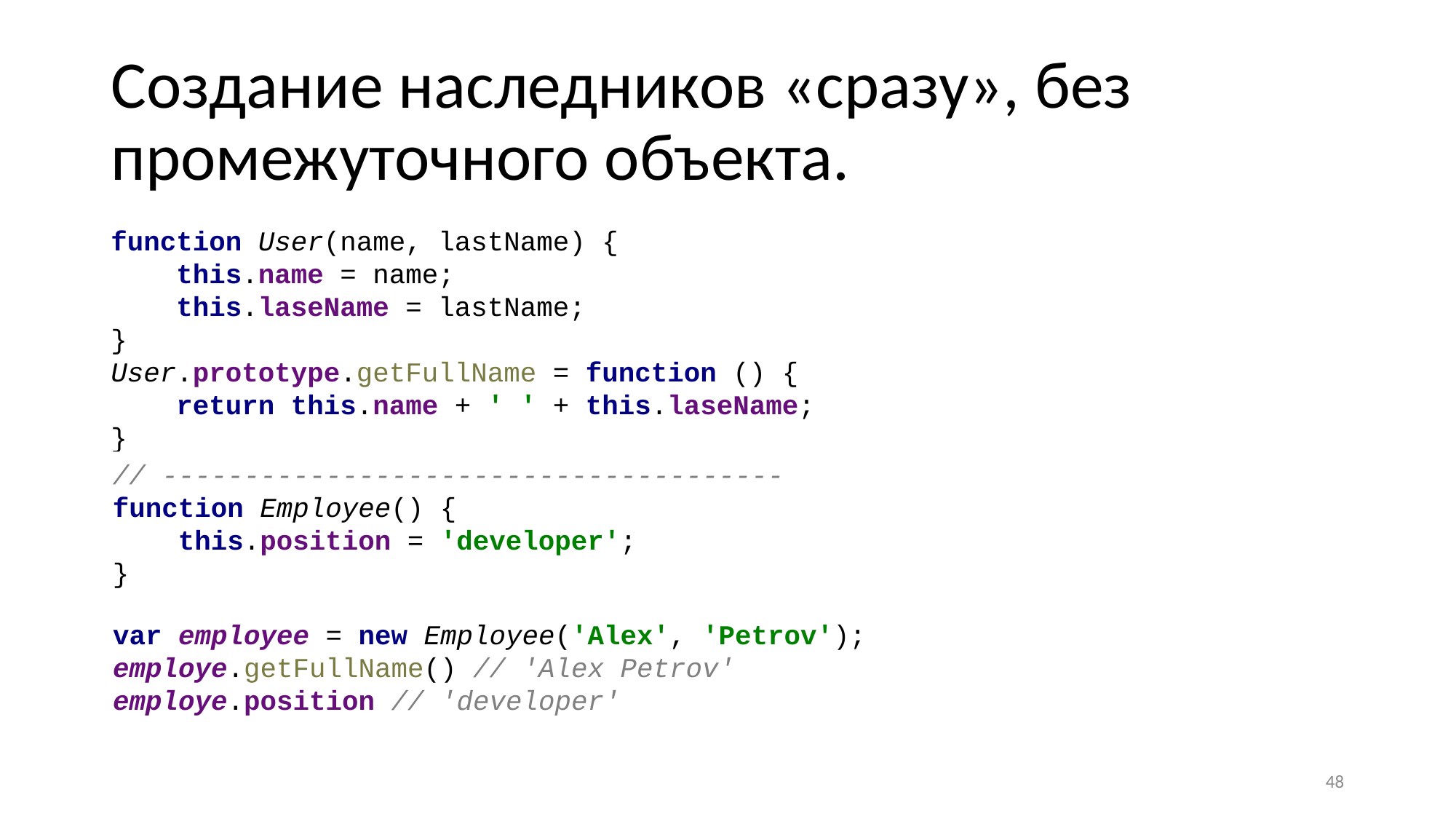

# Создание наследников «сразу», без промежуточного объекта.

function User(name, lastName) {
    this.name = name;
    this.laseName = lastName;
}
User.prototype.getFullName = function () {
    return this.name + ' ' + this.laseName;
}
// --------------------------------------
function Employee() {
    this.position = 'developer';
}
var employee = new Employee('Alex', 'Petrov');
employe.getFullName() // 'Alex Petrov'
employe.position // 'developer'
48